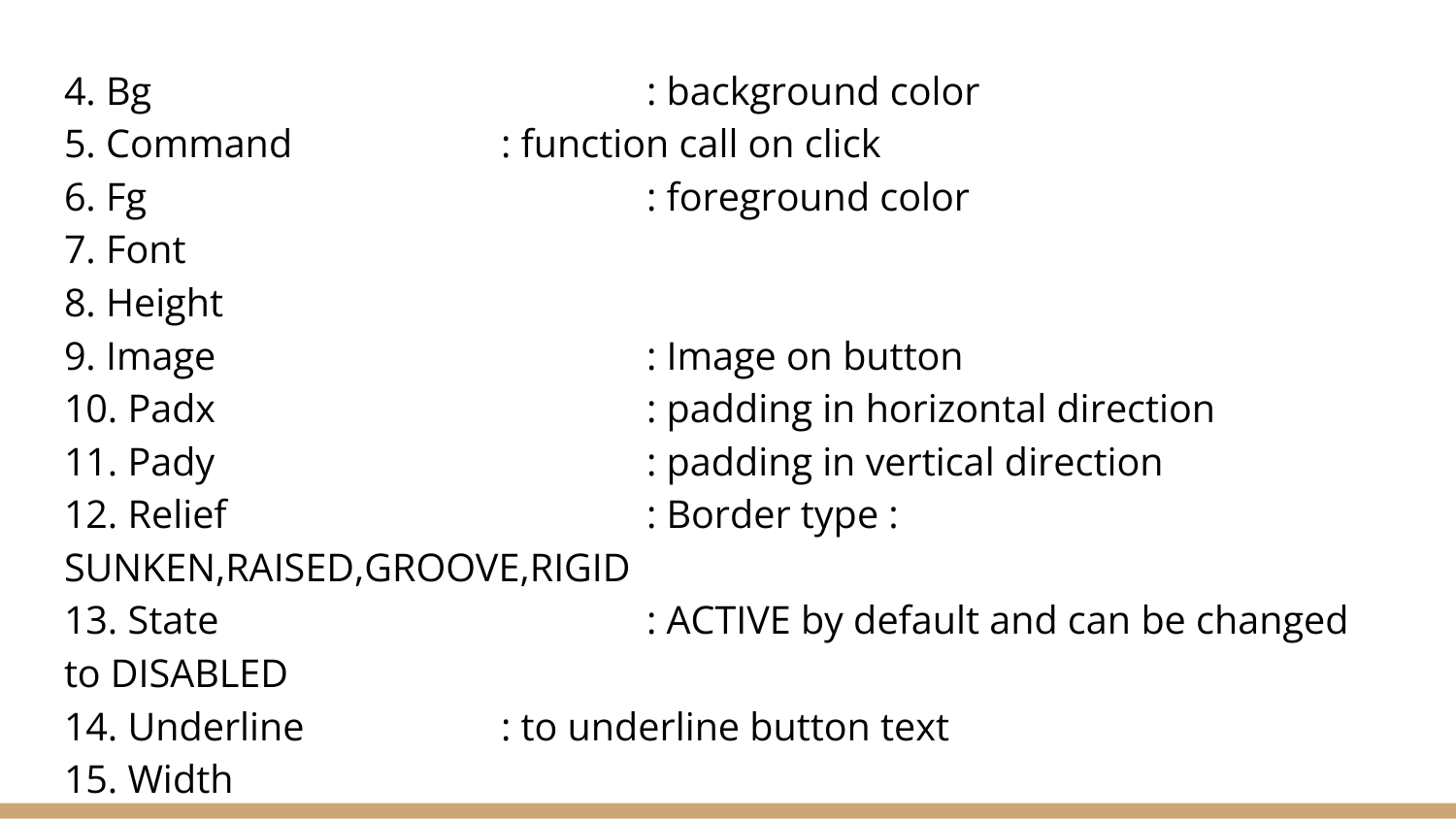

4. Bg  				: background color
5. Command 		: function call on click
6. Fg 				: foreground color
7. Font
8. Height
9. Image 			: Image on button
10. Padx 			: padding in horizontal direction
11. Pady 			: padding in vertical direction
12. Relief 			: Border type : SUNKEN,RAISED,GROOVE,RIGID
13. State 			: ACTIVE by default and can be changed to DISABLED
14. Underline 		: to underline button text
15. Width